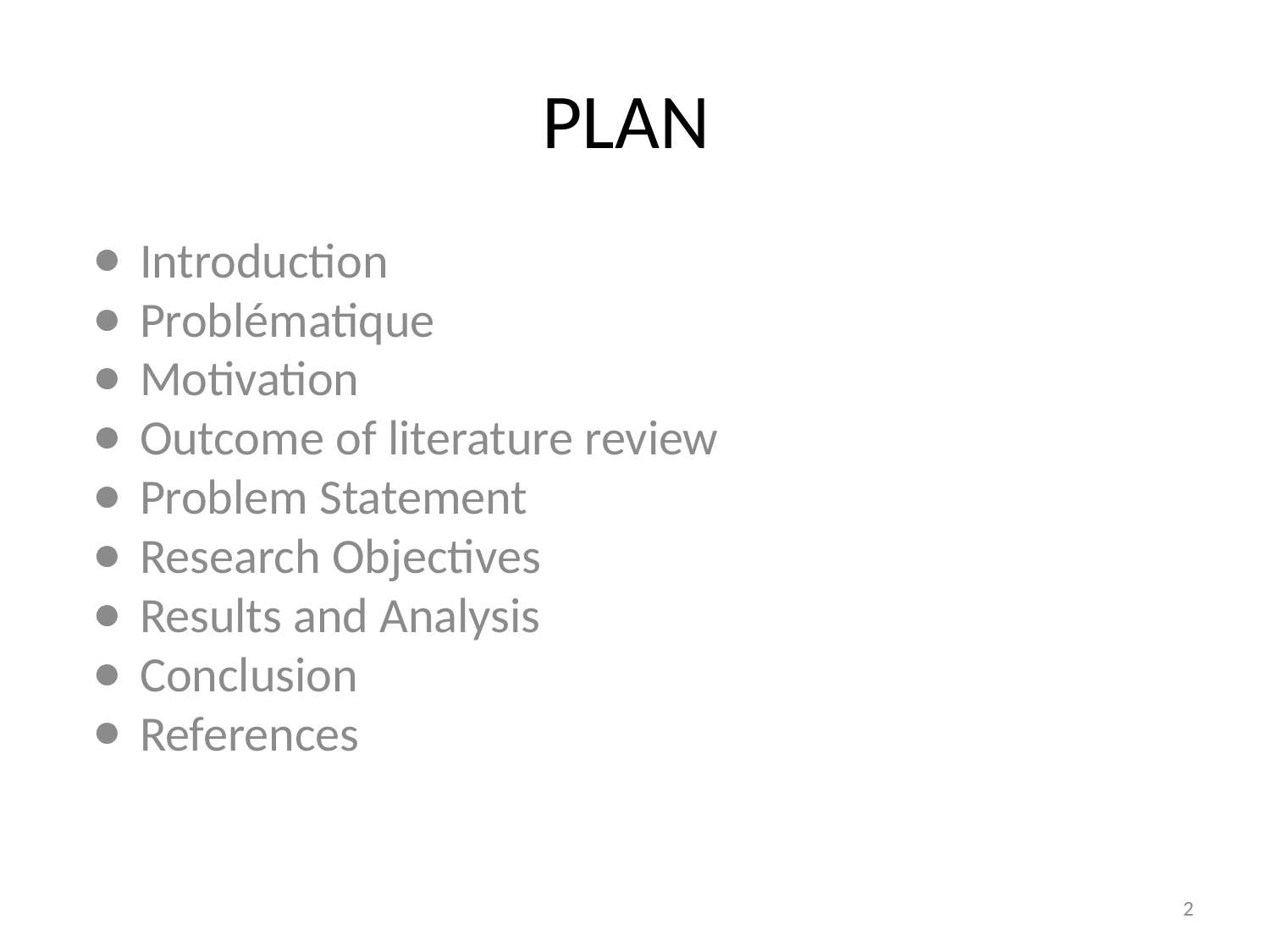

# PLAN
Introduction
Problématique
Motivation
Outcome of literature review
Problem Statement
Research Objectives
Results and Analysis
Conclusion
References
2